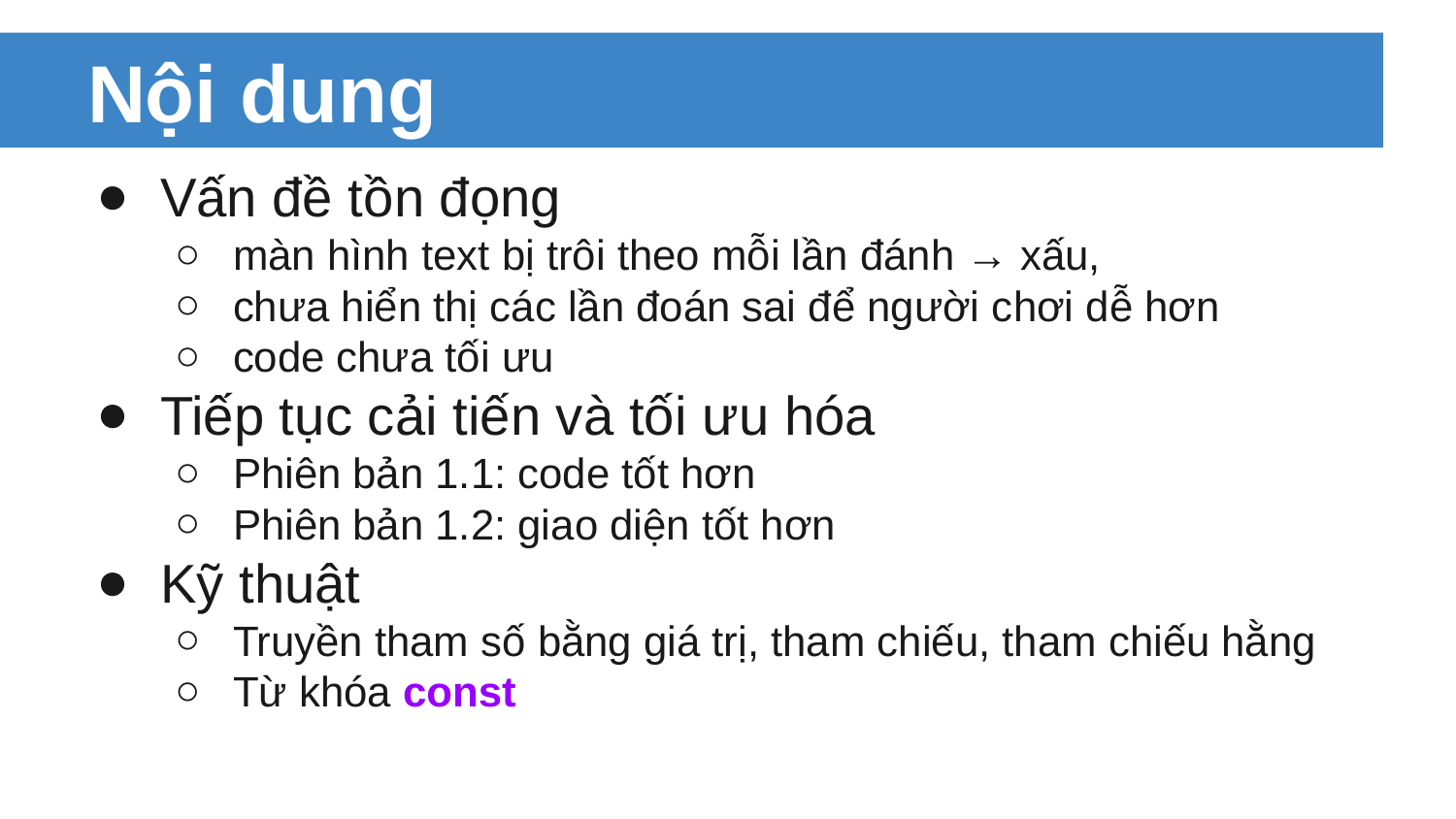

# Nội dung
Vấn đề tồn đọng
màn hình text bị trôi theo mỗi lần đánh → xấu,
chưa hiển thị các lần đoán sai để người chơi dễ hơn
code chưa tối ưu
Tiếp tục cải tiến và tối ưu hóa
Phiên bản 1.1: code tốt hơn
Phiên bản 1.2: giao diện tốt hơn
Kỹ thuật
Truyền tham số bằng giá trị, tham chiếu, tham chiếu hằng
Từ khóa const